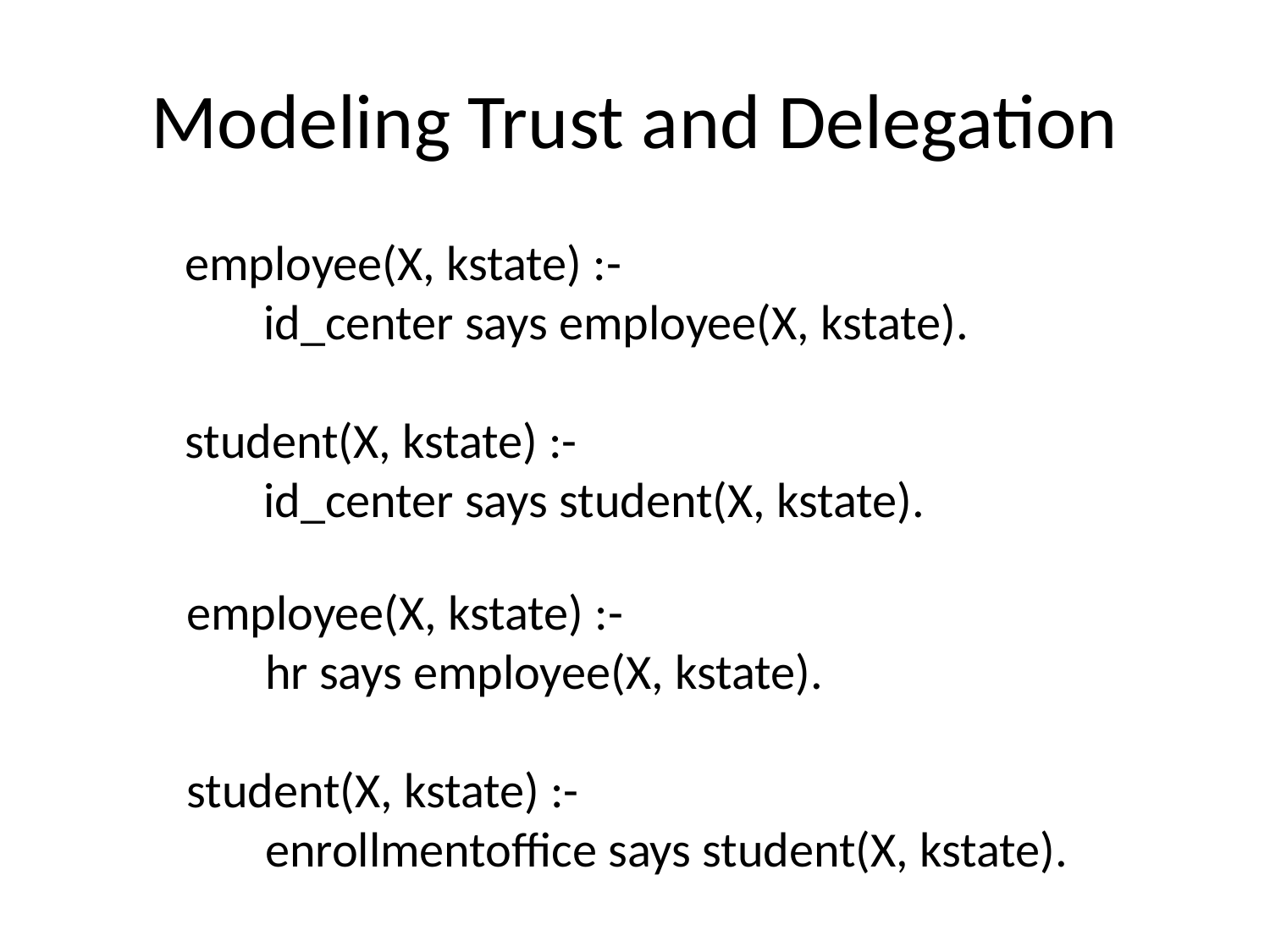

# Modeling Trust and Delegation
employee(X, kstate) :-
       id_center says employee(X, kstate).

student(X, kstate) :-
       id_center says student(X, kstate).
employee(X, kstate) :-
       hr says employee(X, kstate).

student(X, kstate) :-
       enrollmentoffice says student(X, kstate).